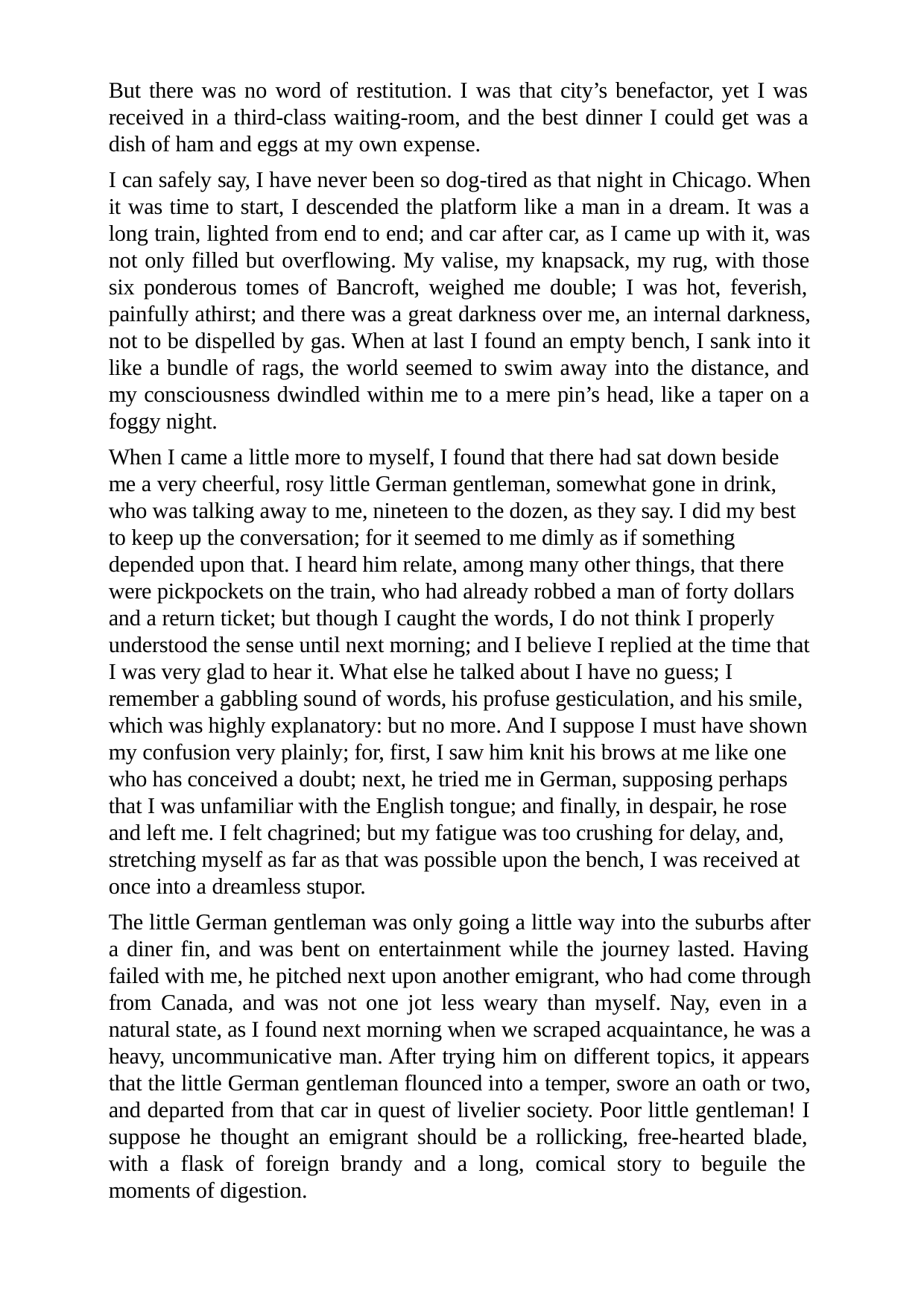

But there was no word of restitution. I was that city’s benefactor, yet I was  received in a third-class waiting-room, and the best dinner I could get was a  dish of ham and eggs at my own expense.
I can safely say, I have never been so dog-tired as that night in Chicago. When  it was time to start, I descended the platform like a man in a dream. It was a  long train, lighted from end to end; and car after car, as I came up with it, was  not only filled but overflowing. My valise, my knapsack, my rug, with those  six ponderous tomes of Bancroft, weighed me double; I was hot, feverish,  painfully athirst; and there was a great darkness over me, an internal darkness,  not to be dispelled by gas. When at last I found an empty bench, I sank into it  like a bundle of rags, the world seemed to swim away into the distance, and  my consciousness dwindled within me to a mere pin’s head, like a taper on a  foggy night.
When I came a little more to myself, I found that there had sat down beside  me a very cheerful, rosy little German gentleman, somewhat gone in drink,  who was talking away to me, nineteen to the dozen, as they say. I did my best  to keep up the conversation; for it seemed to me dimly as if something  depended upon that. I heard him relate, among many other things, that there  were pickpockets on the train, who had already robbed a man of forty dollars  and a return ticket; but though I caught the words, I do not think I properly  understood the sense until next morning; and I believe I replied at the time that  I was very glad to hear it. What else he talked about I have no guess; I  remember a gabbling sound of words, his profuse gesticulation, and his smile,  which was highly explanatory: but no more. And I suppose I must have shown  my confusion very plainly; for, first, I saw him knit his brows at me like one  who has conceived a doubt; next, he tried me in German, supposing perhaps  that I was unfamiliar with the English tongue; and finally, in despair, he rose  and left me. I felt chagrined; but my fatigue was too crushing for delay, and,  stretching myself as far as that was possible upon the bench, I was received at  once into a dreamless stupor.
The little German gentleman was only going a little way into the suburbs after  a diner fin, and was bent on entertainment while the journey lasted. Having  failed with me, he pitched next upon another emigrant, who had come through  from Canada, and was not one jot less weary than myself. Nay, even in a  natural state, as I found next morning when we scraped acquaintance, he was a  heavy, uncommunicative man. After trying him on different topics, it appears  that the little German gentleman flounced into a temper, swore an oath or two,  and departed from that car in quest of livelier society. Poor little gentleman! I  suppose he thought an emigrant should be a rollicking, free-hearted blade,  with a flask of foreign brandy and a long, comical story to beguile the  moments of digestion.